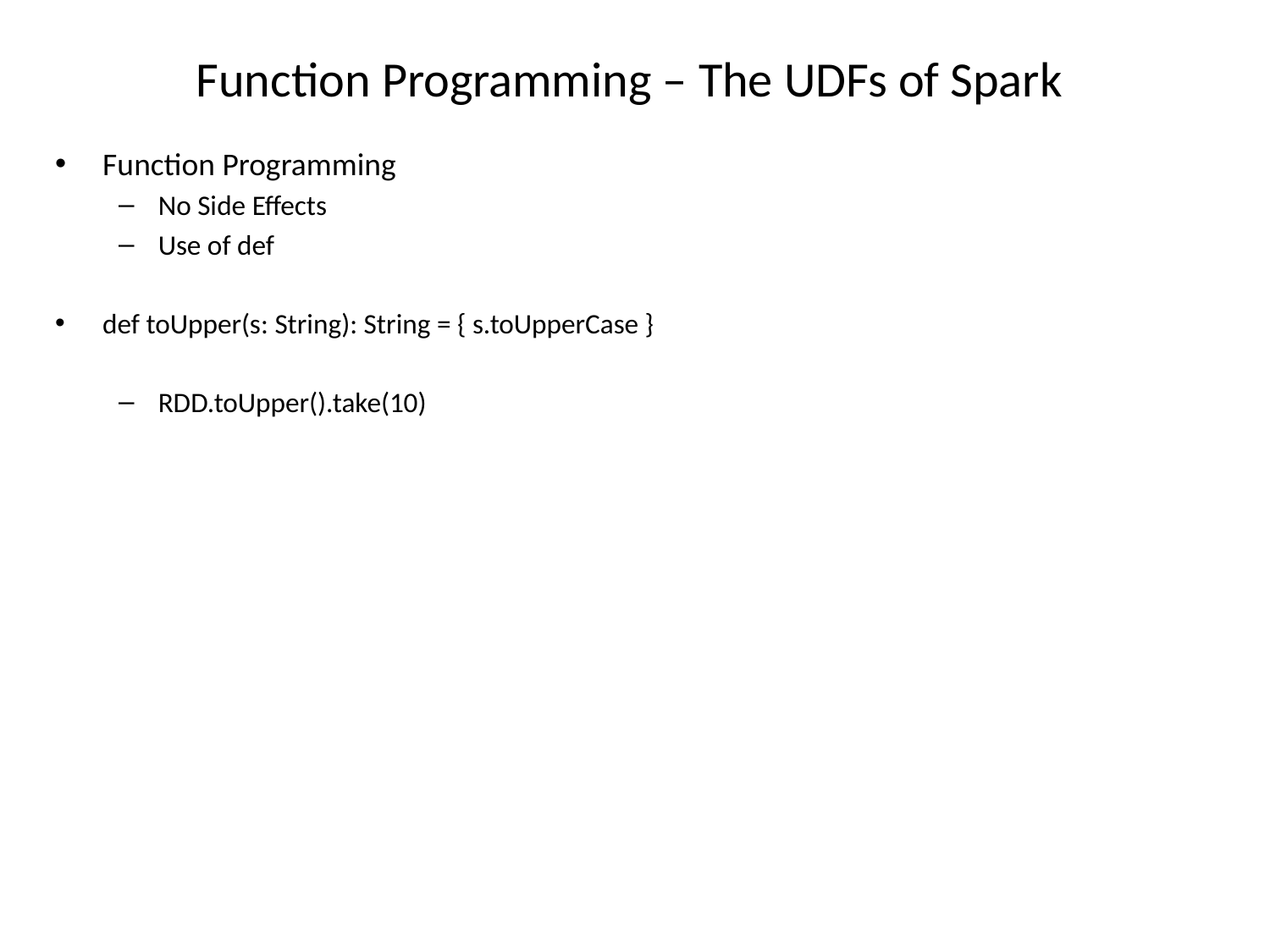

# Function Programming – The UDFs of Spark
Function Programming
No Side Effects
Use of def

def toUpper(s: String): String = { s.toUpperCase }

RDD.toUpper().take(10)